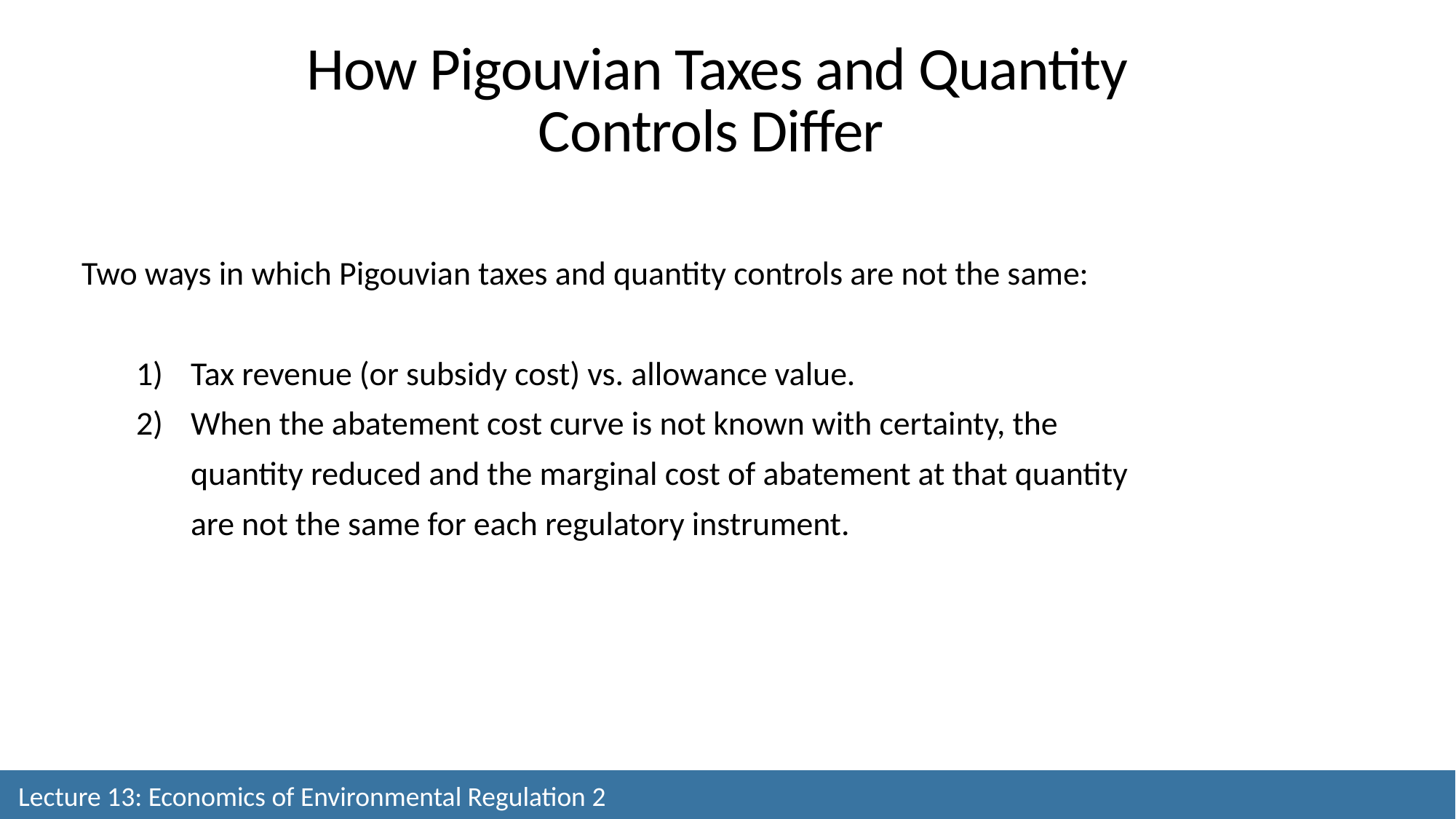

How Pigouvian Taxes and Quantity Controls Differ
Two ways in which Pigouvian taxes and quantity controls are not the same:

Tax revenue (or subsidy cost) vs. allowance value.
When the abatement cost curve is not known with certainty, the quantity reduced and the marginal cost of abatement at that quantity are not the same for each regulatory instrument.